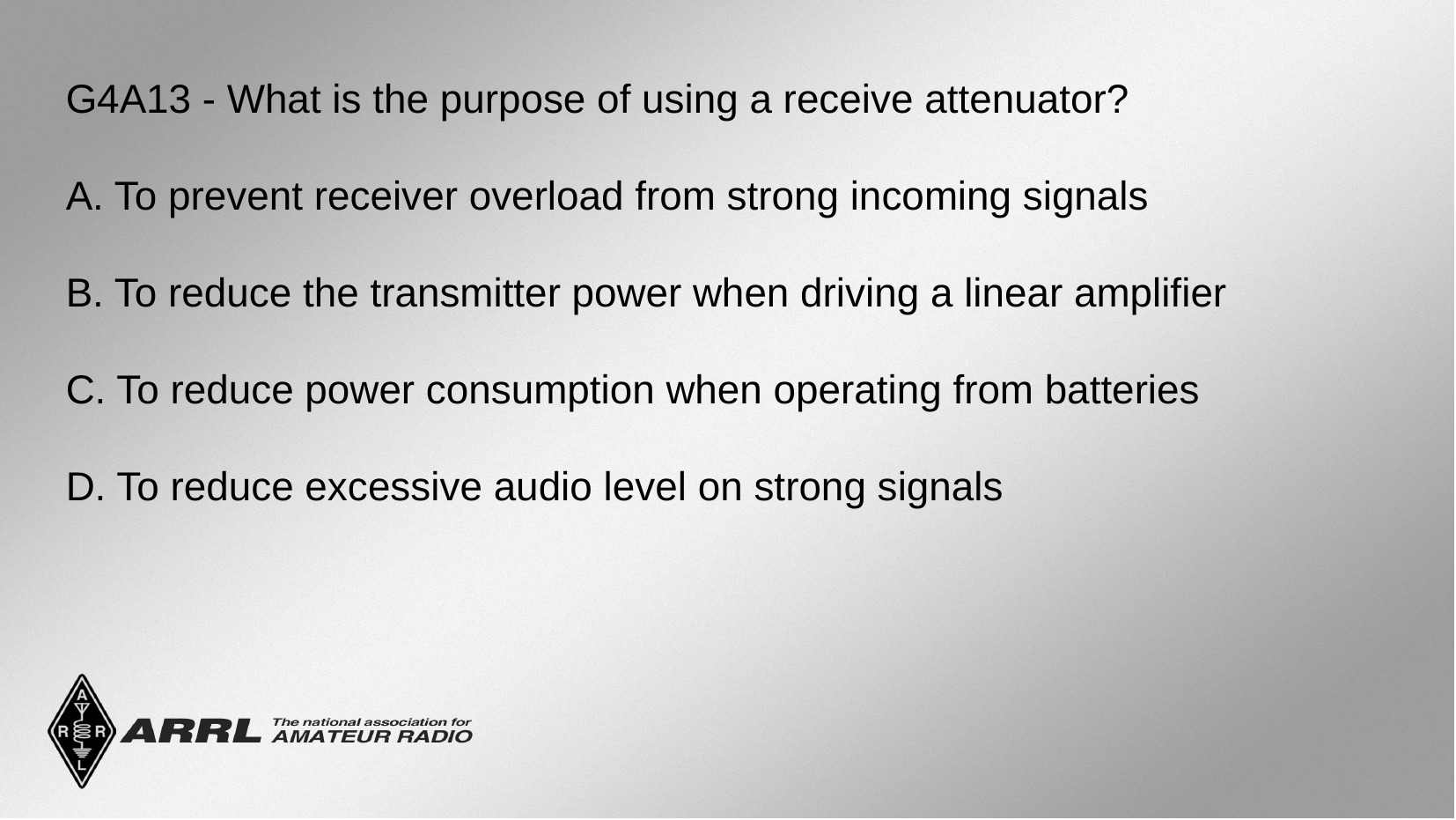

G4A13 - What is the purpose of using a receive attenuator?

A. To prevent receiver overload from strong incoming signals

B. To reduce the transmitter power when driving a linear amplifier

C. To reduce power consumption when operating from batteries

D. To reduce excessive audio level on strong signals